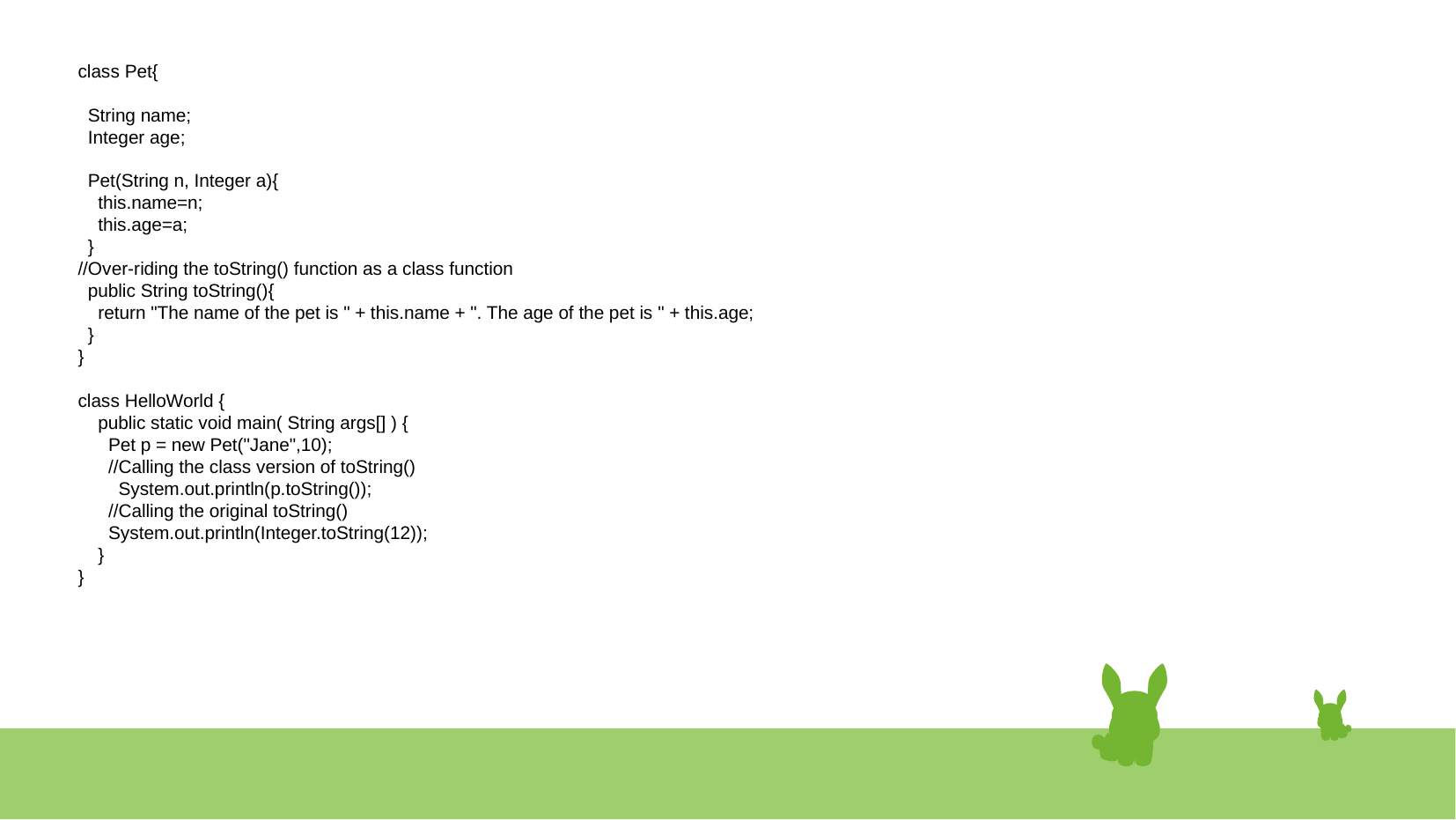

class Pet{

  String name;
  Integer age;

  Pet(String n, Integer a){
    this.name=n;
    this.age=a;
  }
//Over-riding the toString() function as a class function
  public String toString(){
    return "The name of the pet is " + this.name + ". The age of the pet is " + this.age;
  }
}

class HelloWorld {
    public static void main( String args[] ) {
      Pet p = new Pet("Jane",10);
      //Calling the class version of toString()
        System.out.println(p.toString());
      //Calling the original toString()
      System.out.println(Integer.toString(12));
    }
}